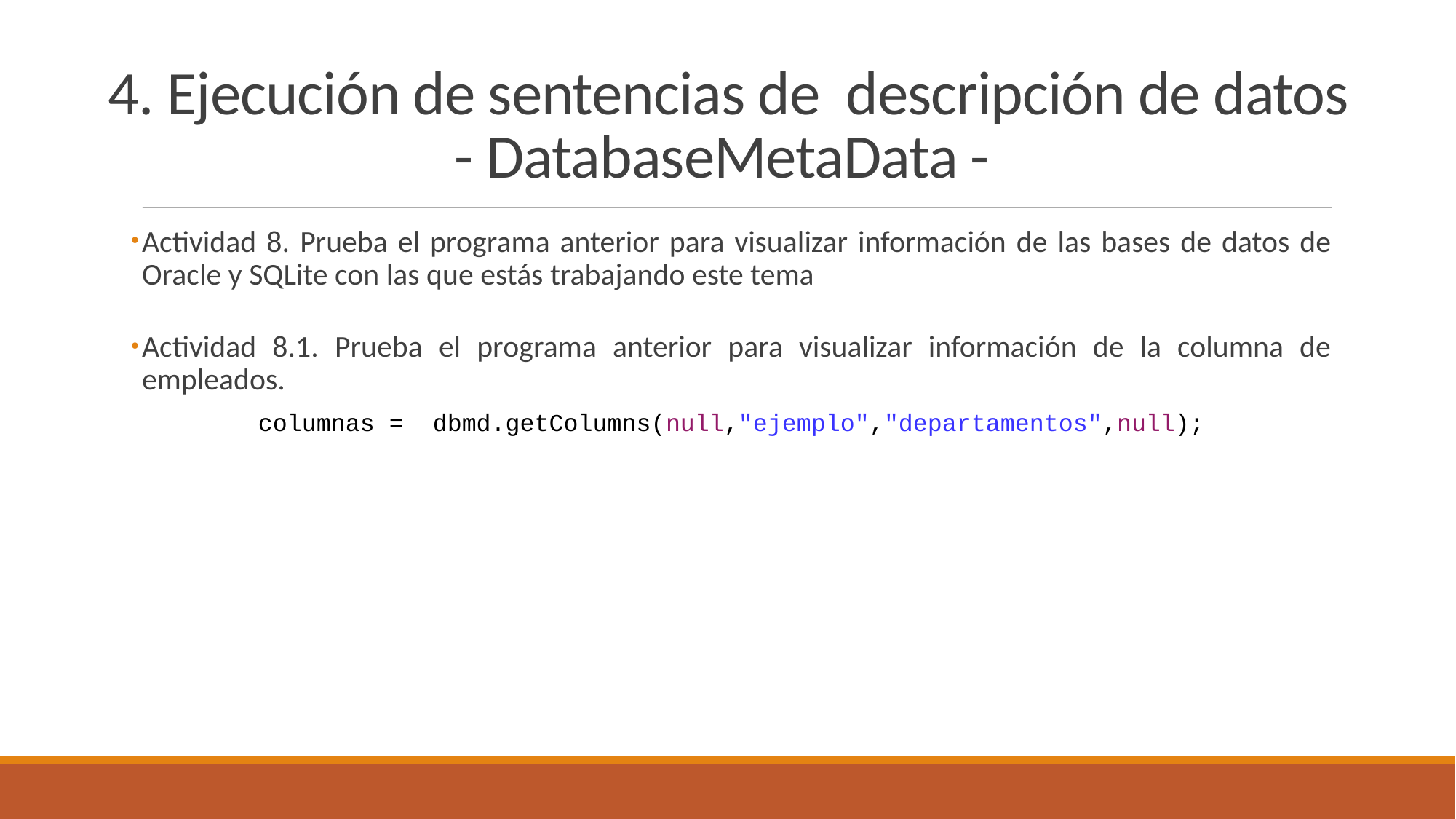

4. Ejecución de sentencias de  descripción de datos
- DatabaseMetaData -
Actividad 8. Prueba el programa anterior para visualizar información de las bases de datos de Oracle y SQLite con las que estás trabajando este tema
Actividad 8.1. Prueba el programa anterior para visualizar información de la columna de empleados.
columnas =  dbmd.getColumns(null,"ejemplo","departamentos",null);